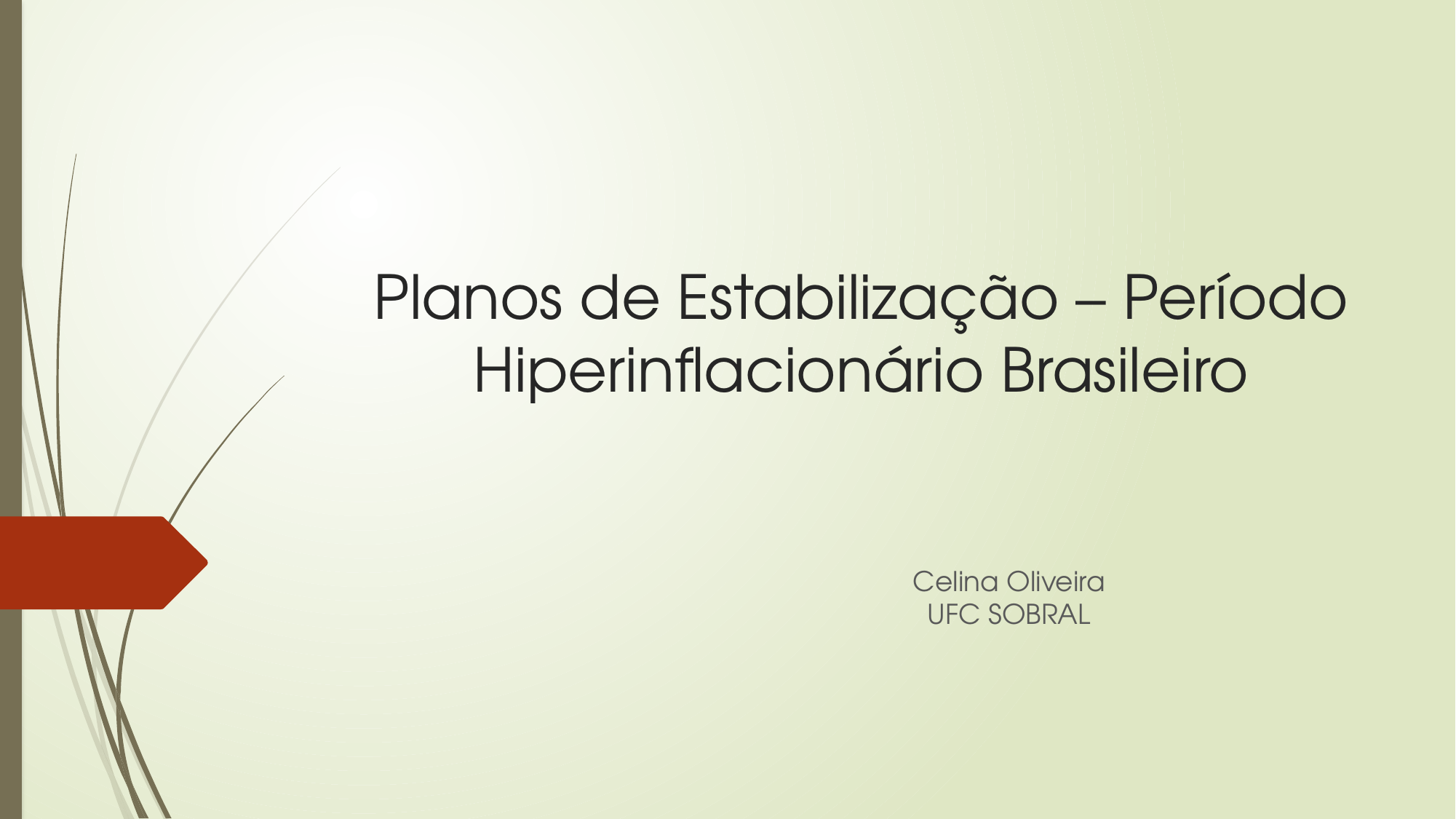

# Planos de Estabilização – Período Hiperinflacionário Brasileiro
Celina Oliveira
UFC SOBRAL